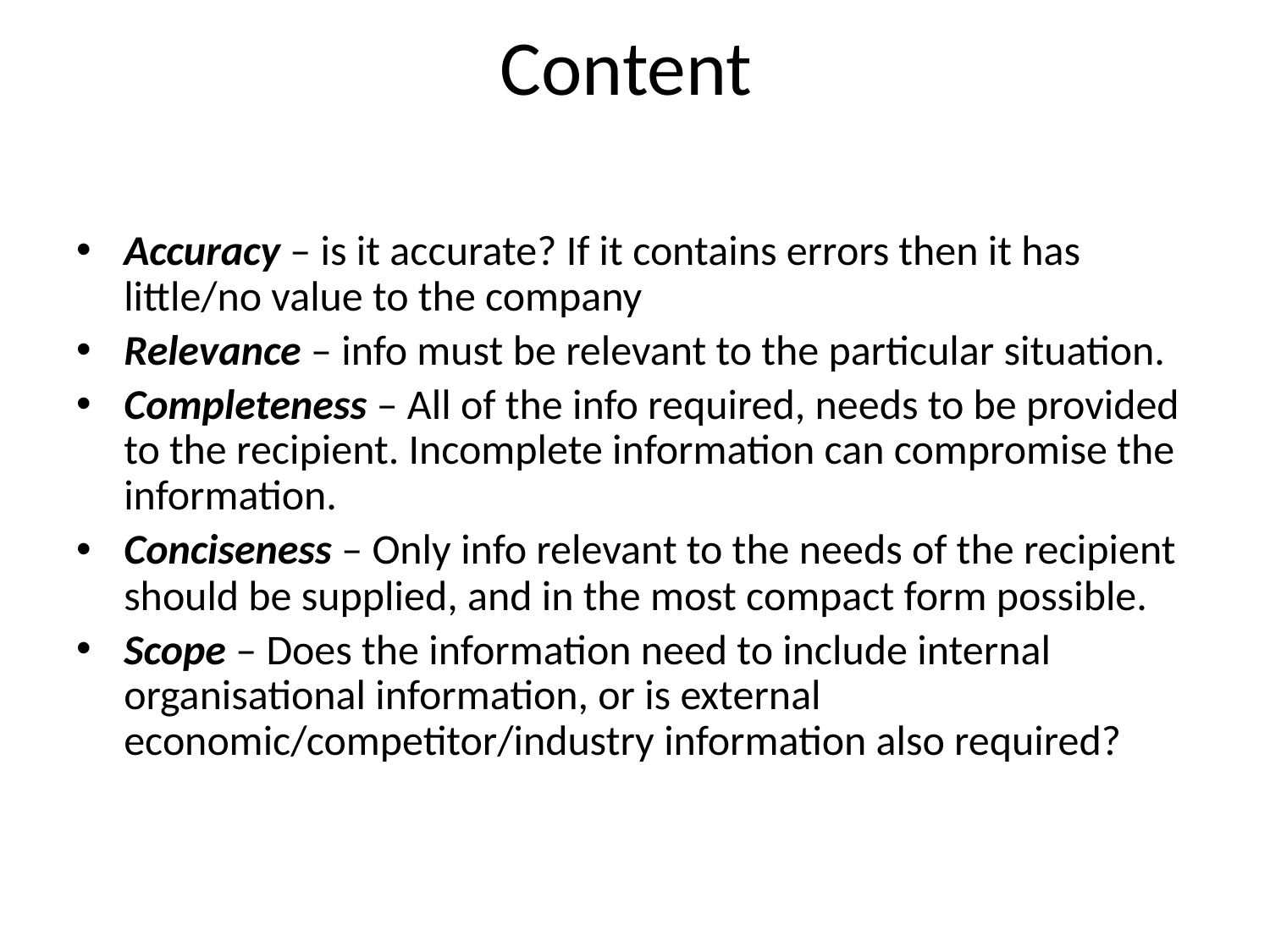

# Content
Accuracy – is it accurate? If it contains errors then it has little/no value to the company
Relevance – info must be relevant to the particular situation.
Completeness – All of the info required, needs to be provided to the recipient. Incomplete information can compromise the information.
Conciseness – Only info relevant to the needs of the recipient should be supplied, and in the most compact form possible.
Scope – Does the information need to include internal organisational information, or is external economic/competitor/industry information also required?